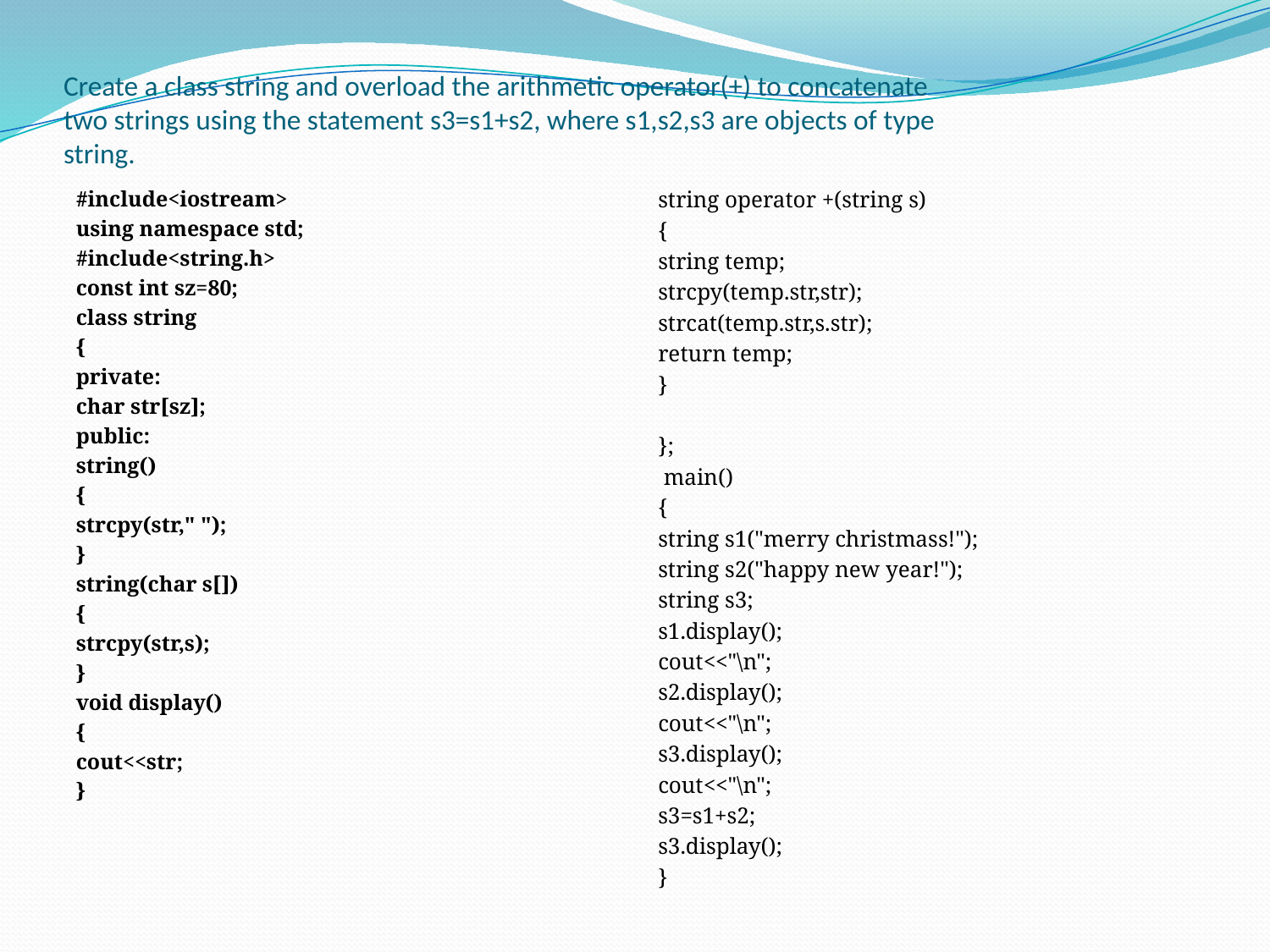

# Create a class string and overload the arithmetic operator(+) to concatenate two strings using the statement s3=s1+s2, where s1,s2,s3 are objects of type string.
#include<iostream>
using namespace std;
#include<string.h>
const int sz=80;
class string
{
private:
char str[sz];
public:
string()
{
strcpy(str," ");
}
string(char s[])
{
strcpy(str,s);
}
void display()
{
cout<<str;
}

string operator +(string s)
{
string temp;
strcpy(temp.str,str);
strcat(temp.str,s.str);
return temp;
}

};
 main()
{
string s1("merry christmass!");
string s2("happy new year!");
string s3;
s1.display();
cout<<"\n";
s2.display();
cout<<"\n";
s3.display();
cout<<"\n";
s3=s1+s2;
s3.display();
}